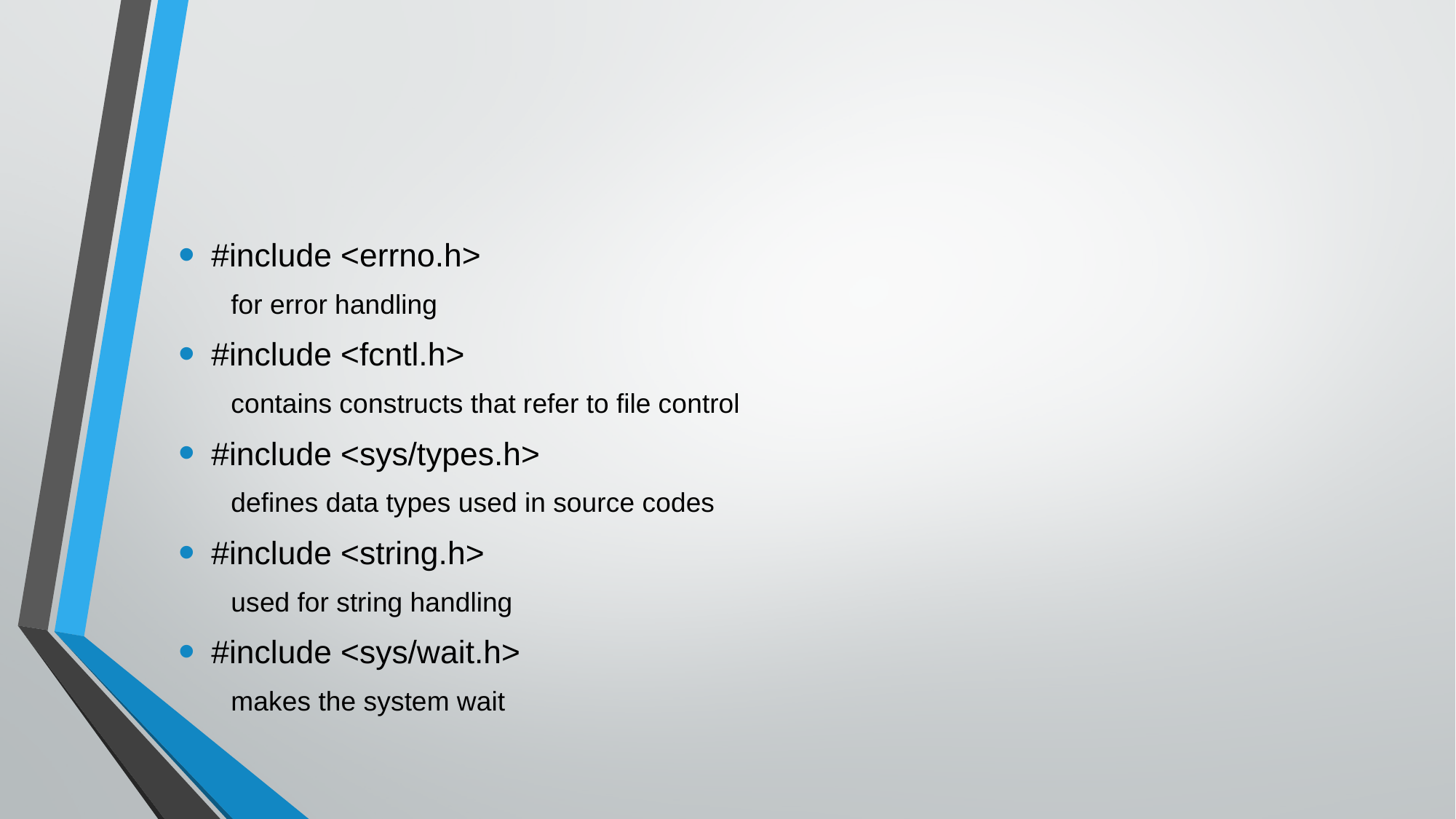

#include <errno.h>
for error handling
#include <fcntl.h>
contains constructs that refer to file control
#include <sys/types.h>
defines data types used in source codes
#include <string.h>
used for string handling
#include <sys/wait.h>
makes the system wait